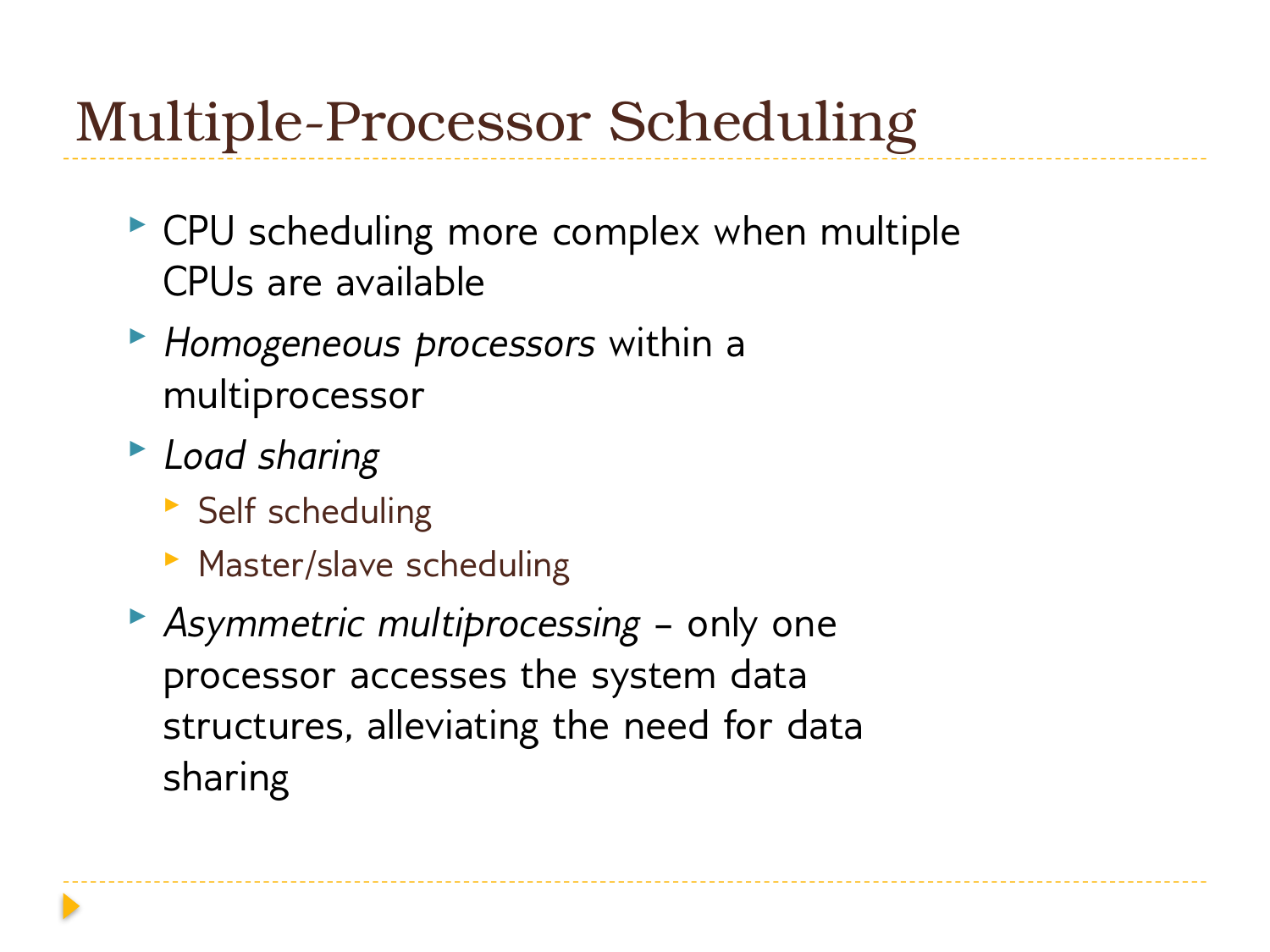

# Multiple-Processor Scheduling
CPU scheduling more complex when multiple CPUs are available
Homogeneous processors within a multiprocessor
Load sharing
Self scheduling
Master/slave scheduling
Asymmetric multiprocessing – only one processor accesses the system data structures, alleviating the need for data sharing